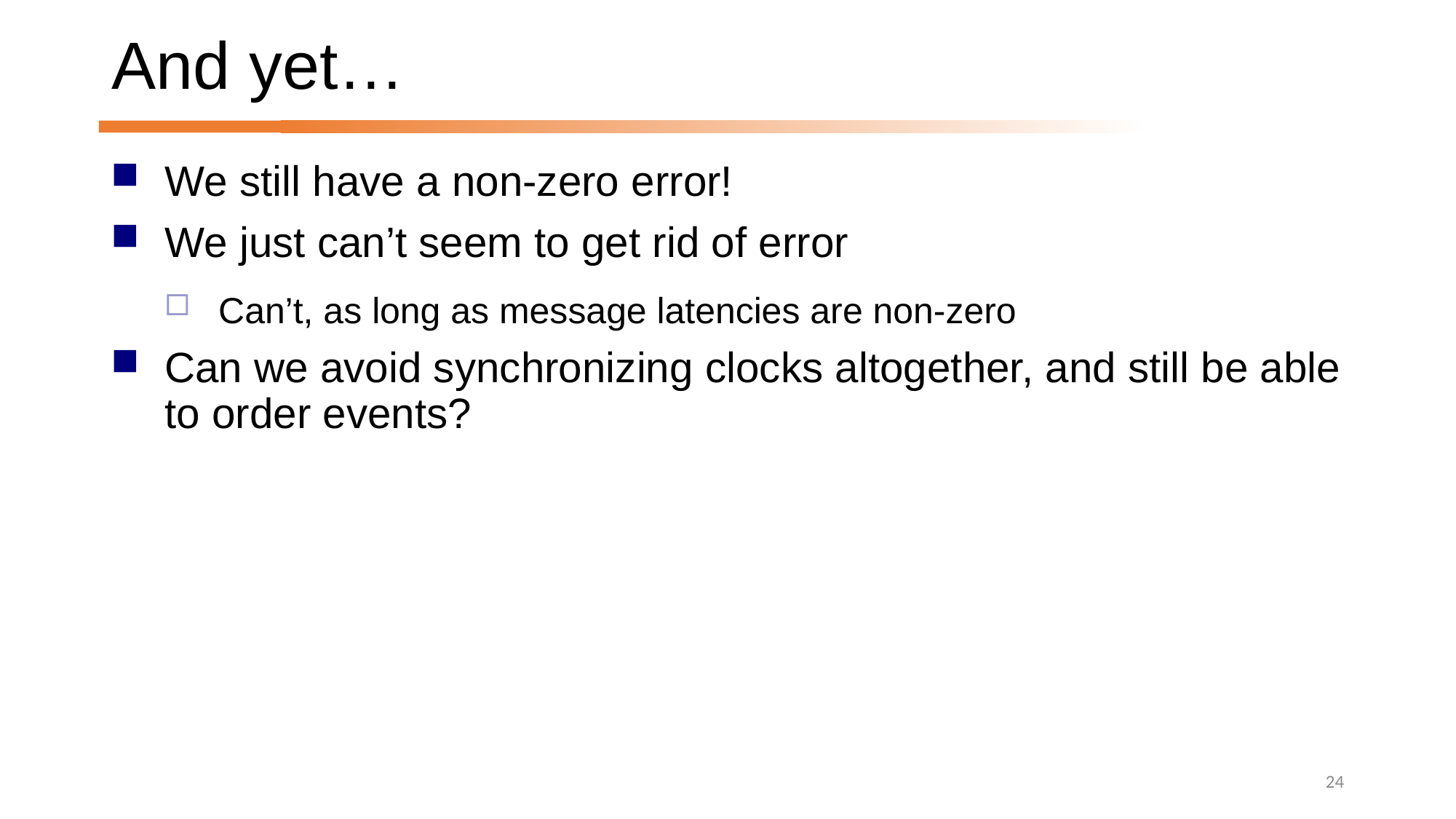

# And yet…
We still have a non-zero error!
We just can’t seem to get rid of error
Can’t, as long as message latencies are non-zero
Can we avoid synchronizing clocks altogether, and still be able to order events?
24